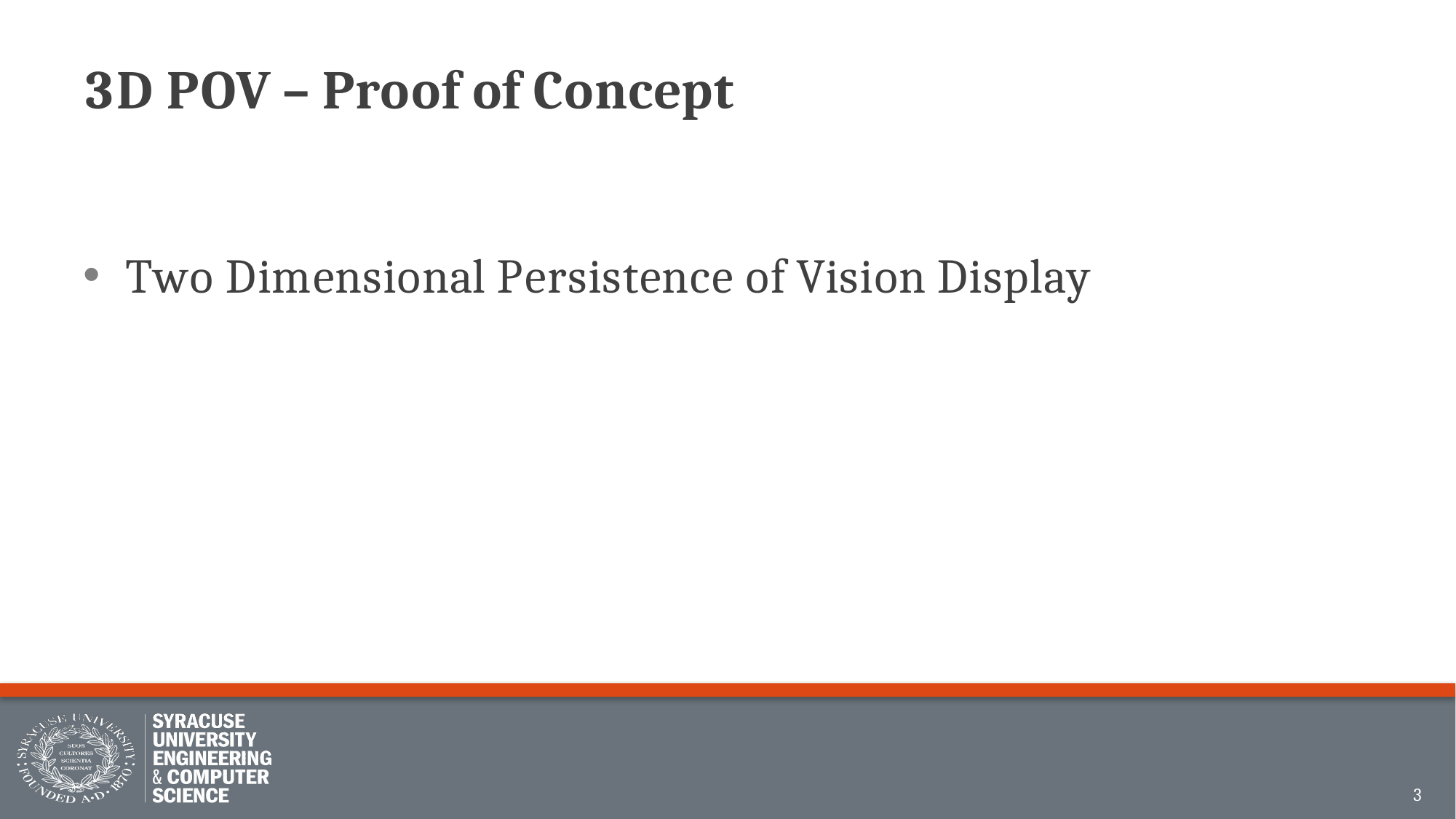

# 3D POV – Proof of Concept
Two Dimensional Persistence of Vision Display
3